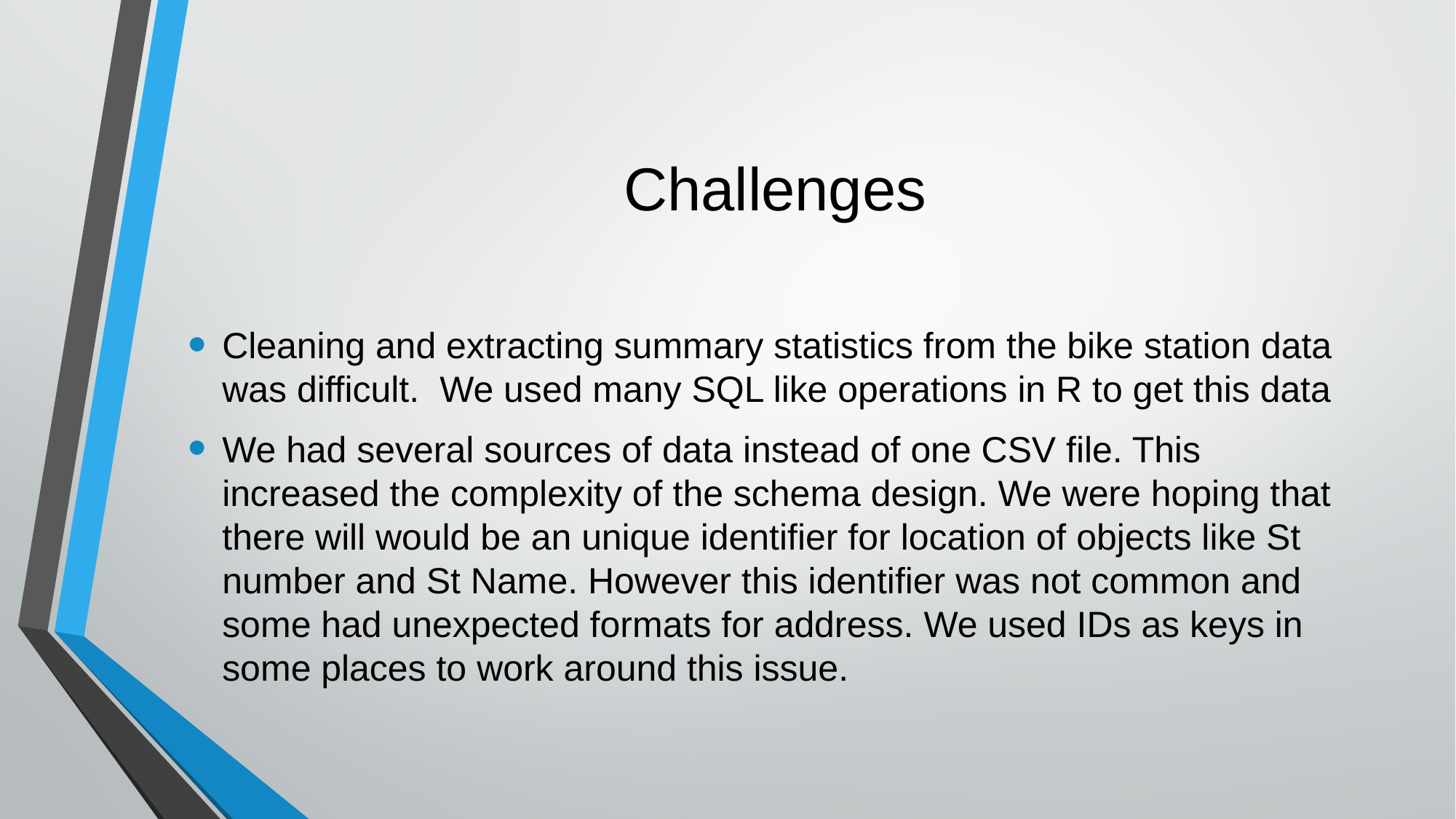

# Challenges
Cleaning and extracting summary statistics from the bike station data was difficult.  We used many SQL like operations in R to get this data
We had several sources of data instead of one CSV file. This increased the complexity of the schema design. We were hoping that there will would be an unique identifier for location of objects like St number and St Name. However this identifier was not common and some had unexpected formats for address. We used IDs as keys in some places to work around this issue.